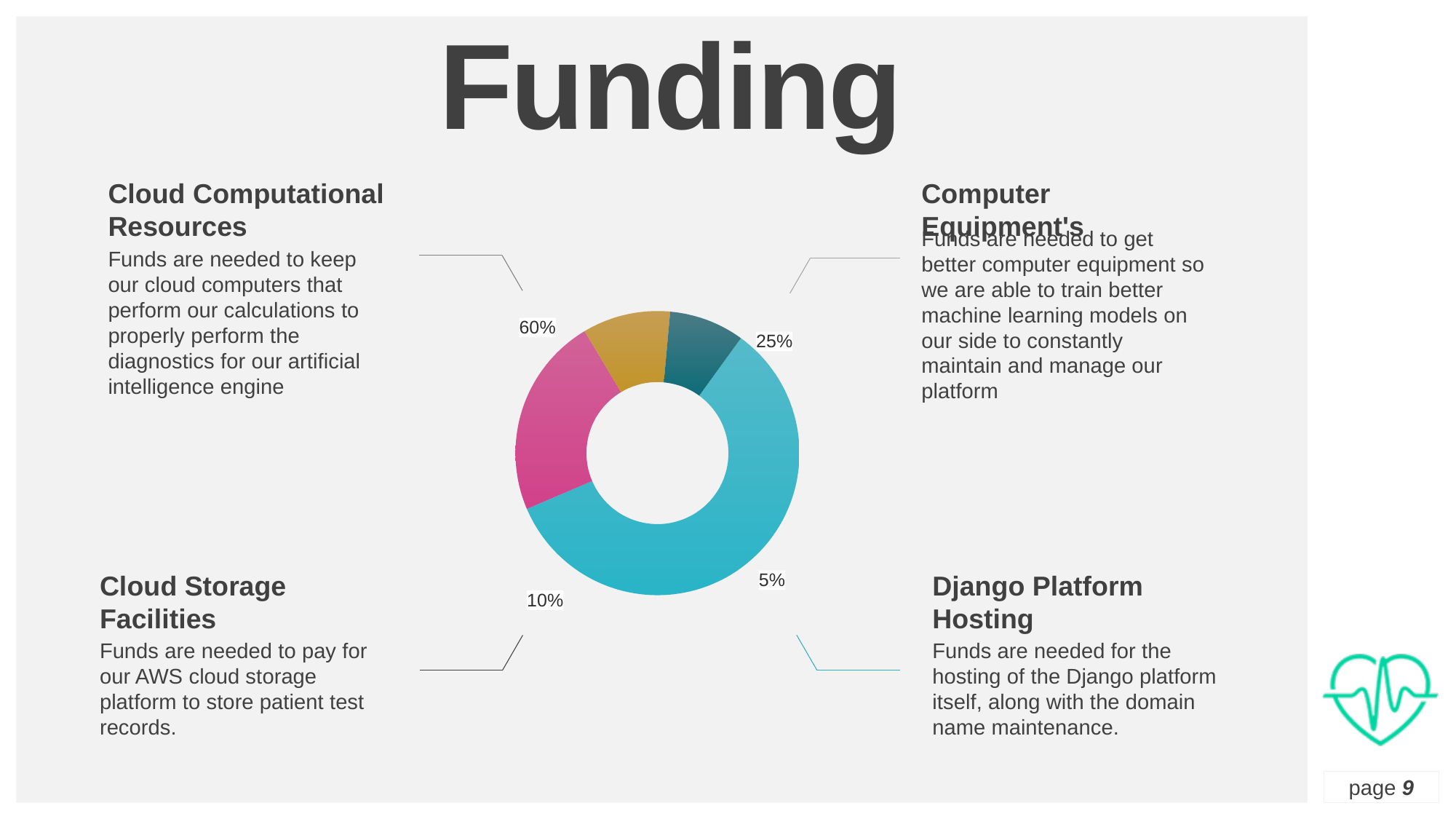

# Funding
Cloud Computational Resources
Funds are needed to keep our cloud computers that perform our calculations to properly perform the diagnostics for our artificial intelligence engine
Computer Equipment's
Funds are needed to get better computer equipment so we are able to train better machine learning models on our side to constantly maintain and manage our platform

### Chart

| Category |  |
|---|---|
Cloud Storage Facilities
Funds are needed to pay for our AWS cloud storage platform to store patient test records.
Django Platform Hosting
Funds are needed for the hosting of the Django platform itself, along with the domain name maintenance.
page 9